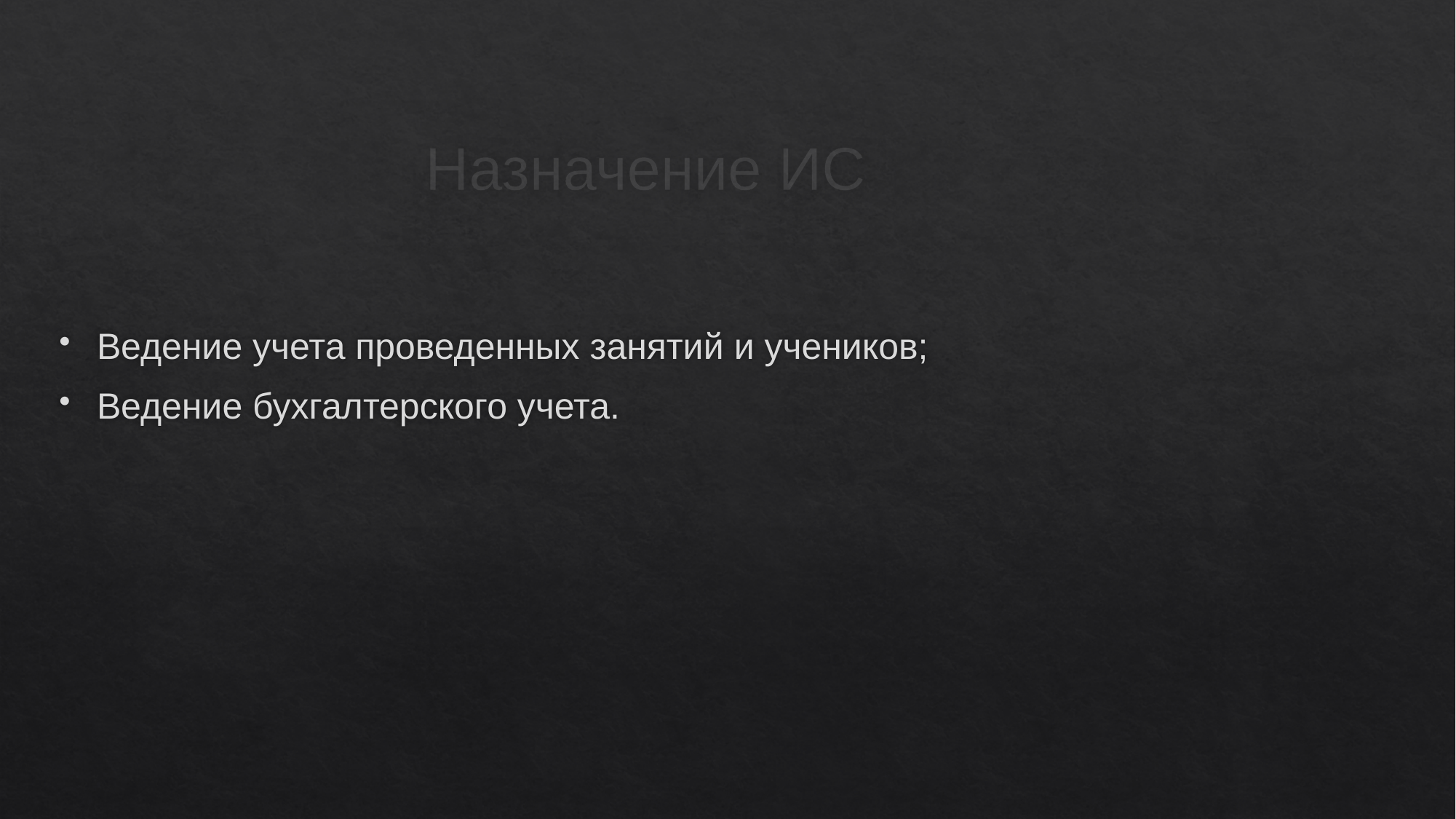

# Назначение ИС
Ведение учета проведенных занятий и учеников;
Ведение бухгалтерского учета.